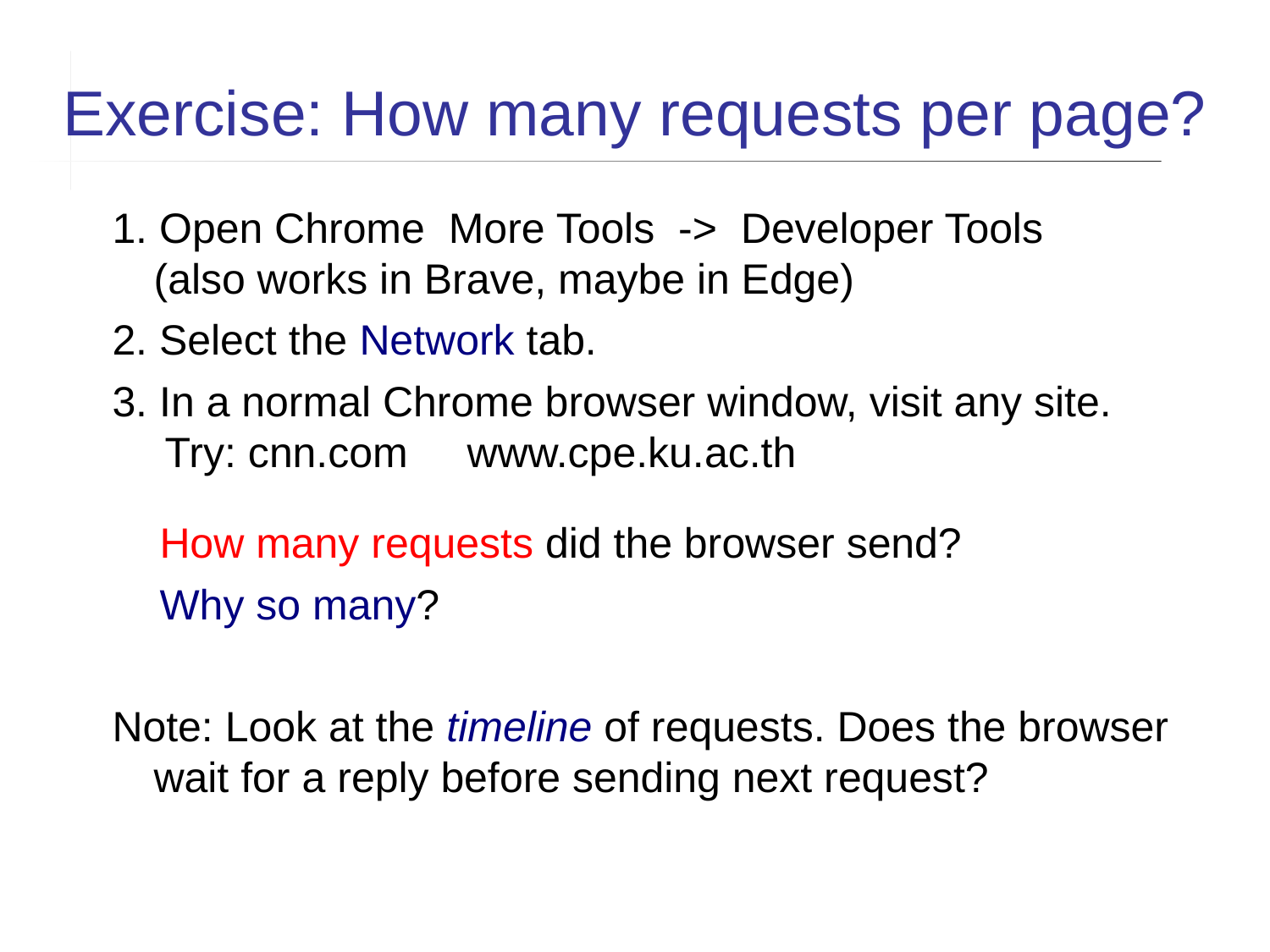

Exercise: How many requests per page?
1. Open Chrome  More Tools  ->  Developer Tools
(also works in Brave, maybe in Edge)
2. Select the Network tab.
3. In a normal Chrome browser window, visit any site.
 Try: cnn.com     www.cpe.ku.ac.th
    How many requests did the browser send?
    Why so many?

Note: Look at the timeline of requests. Does the browser wait for a reply before sending next request?